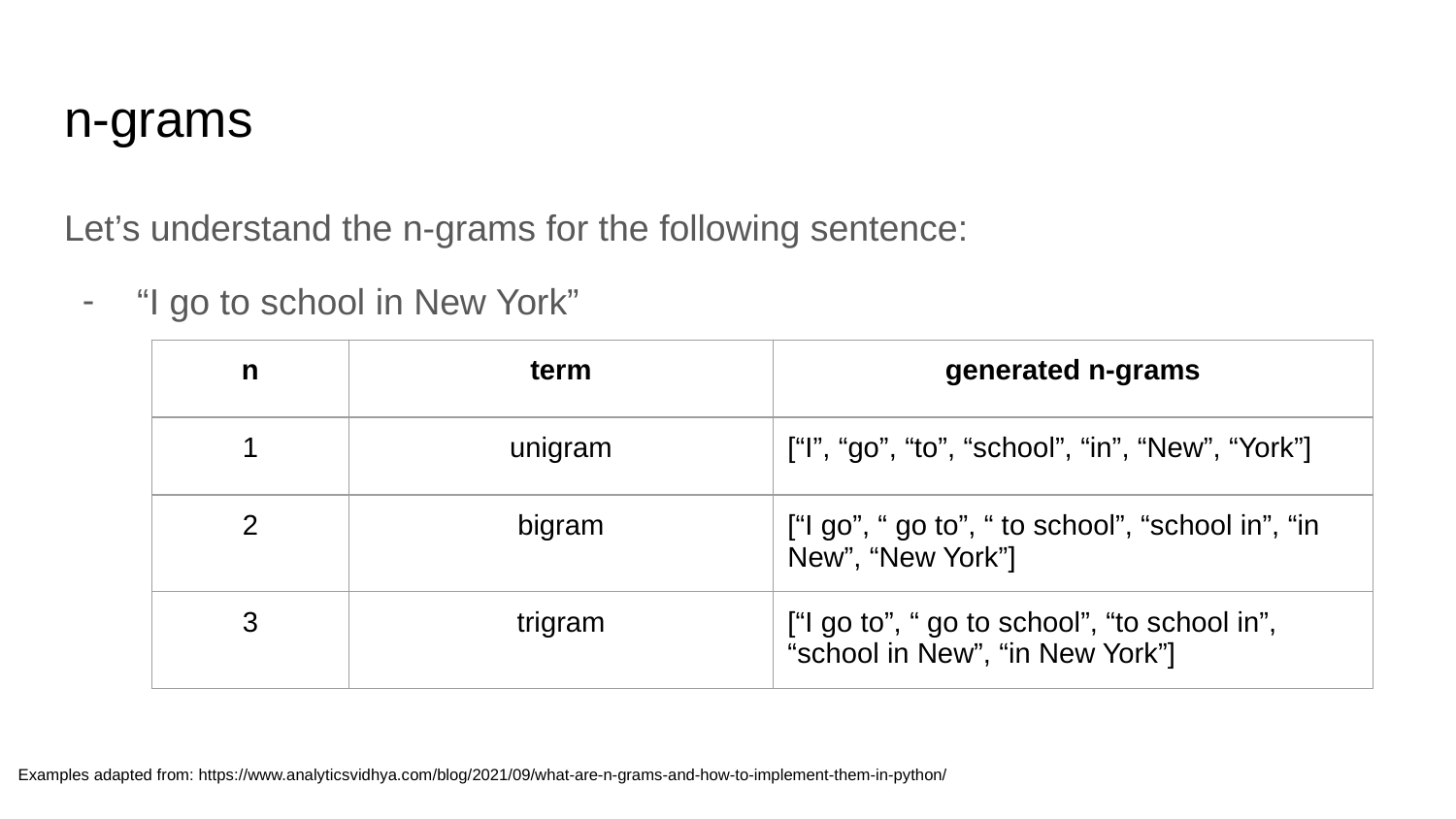

# n-grams
Let’s understand the n-grams for the following sentence:
“I go to school in New York”

| n | term | generated n-grams |
| --- | --- | --- |
| 1 | unigram | [“I”, “go”, “to”, “school”, “in”, “New”, “York”] |
| 2 | bigram | [“I go”, “ go to”, “ to school”, “school in”, “in New”, “New York”] |
| 3 | trigram | [“I go to”, “ go to school”, “to school in”, “school in New”, “in New York”] |
Examples adapted from: https://www.analyticsvidhya.com/blog/2021/09/what-are-n-grams-and-how-to-implement-them-in-python/